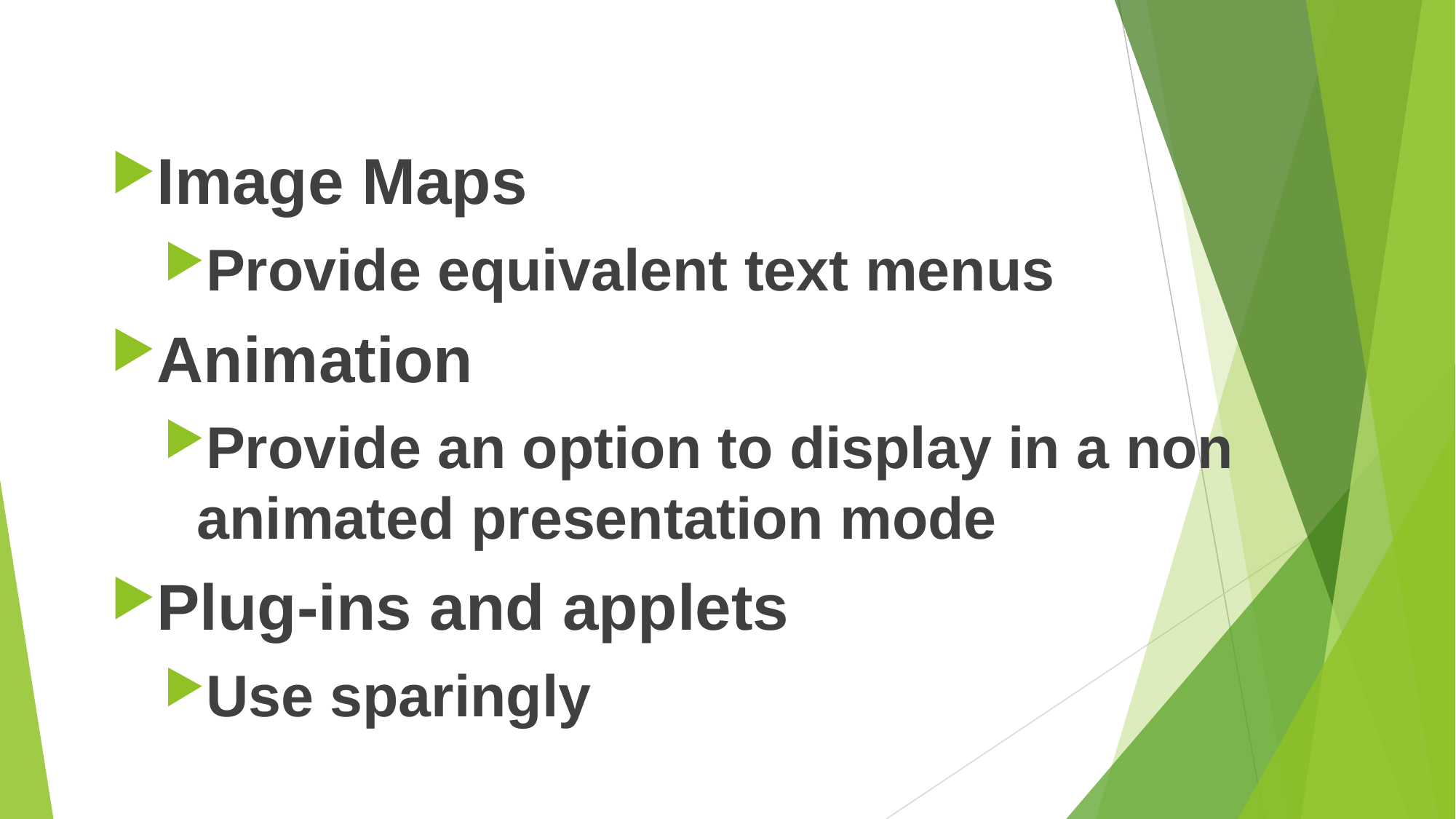

#
Image Maps
Provide equivalent text menus
Animation
Provide an option to display in a non animated presentation mode
Plug-ins and applets
Use sparingly